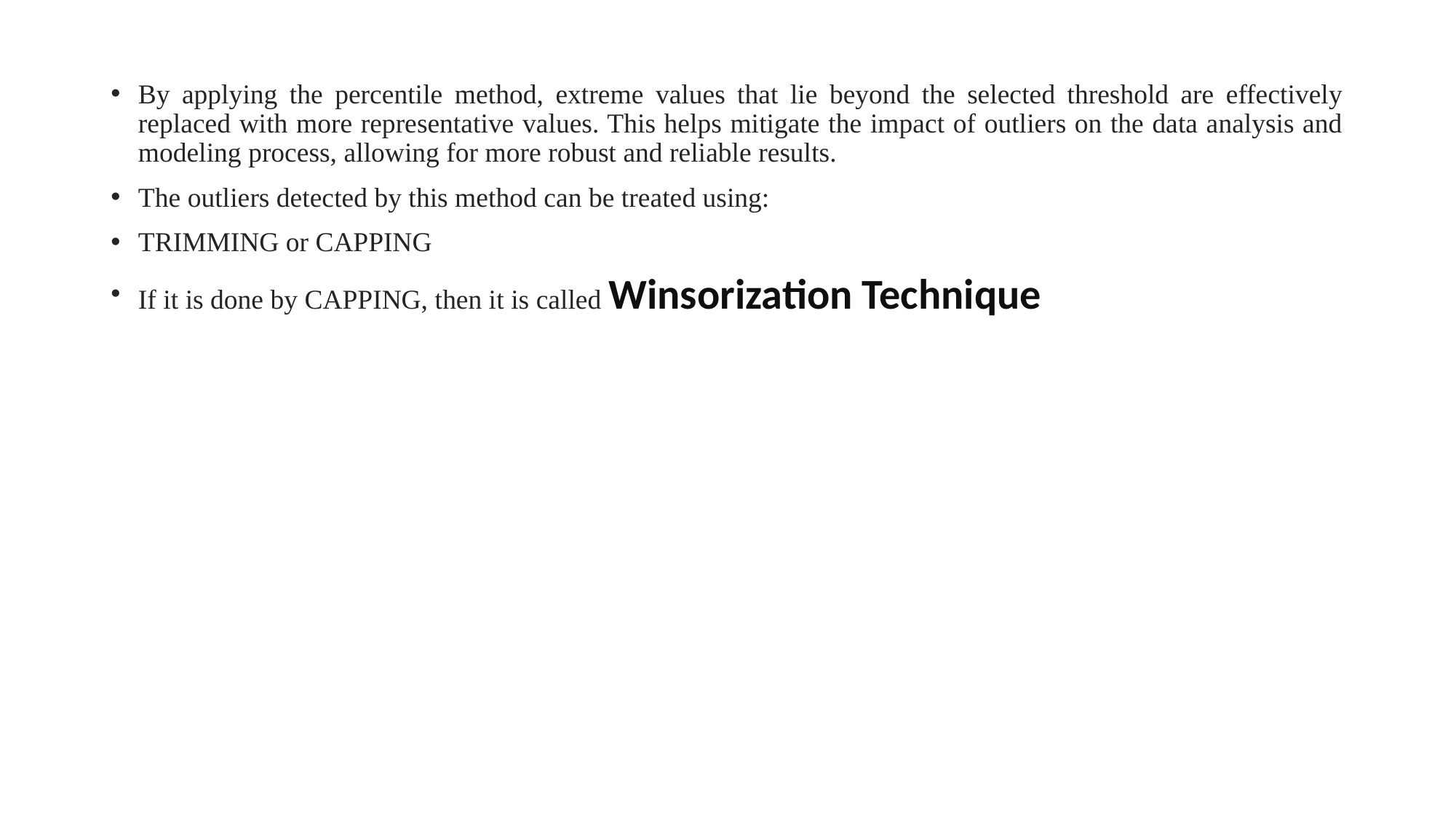

By applying the percentile method, extreme values that lie beyond the selected threshold are effectively replaced with more representative values. This helps mitigate the impact of outliers on the data analysis and modeling process, allowing for more robust and reliable results.
The outliers detected by this method can be treated using:
TRIMMING or CAPPING
If it is done by CAPPING, then it is called Winsorization Technique